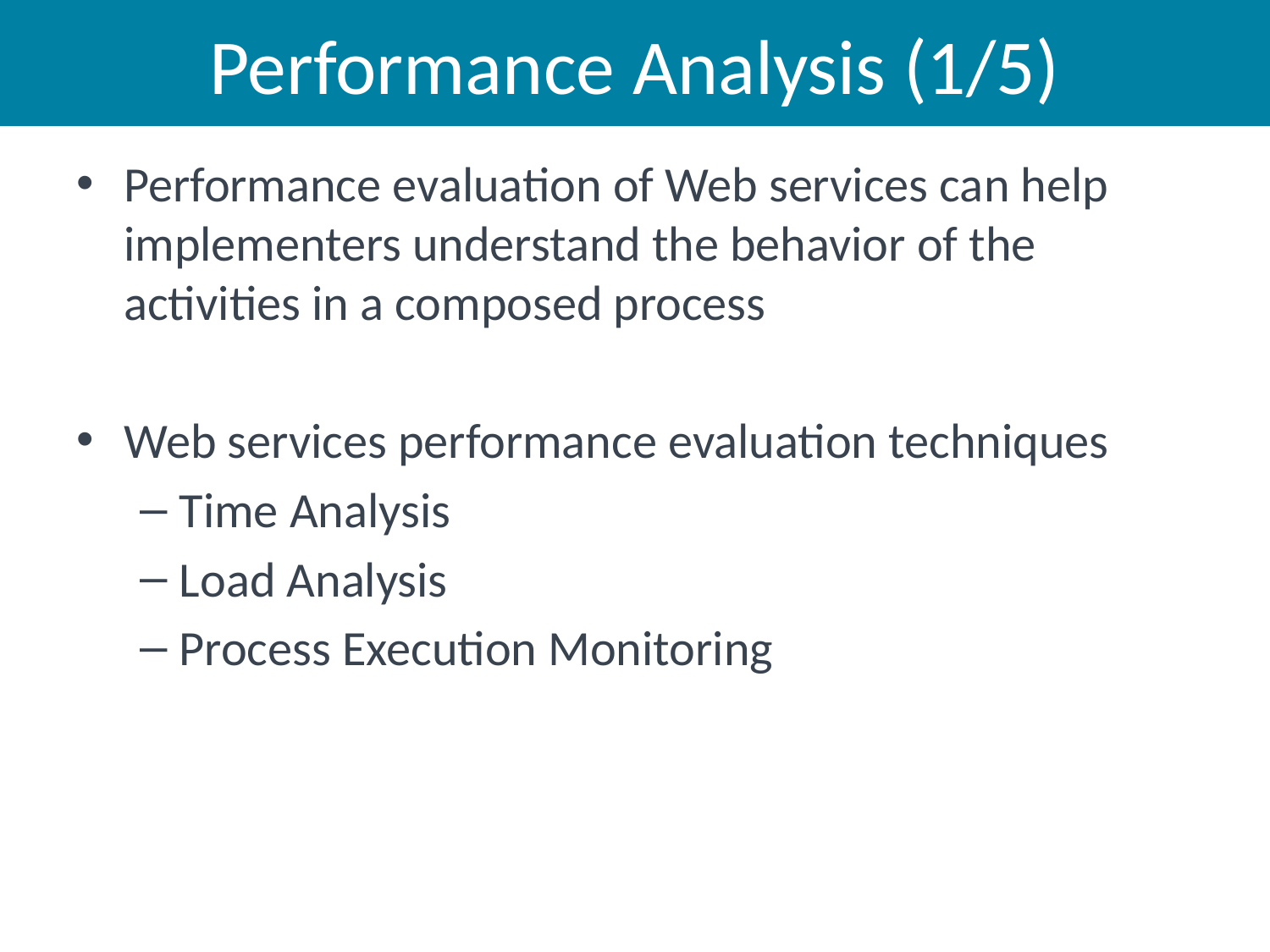

# Performance Analysis (1/5)
Performance evaluation of Web services can help implementers understand the behavior of the activities in a composed process

Web services performance evaluation techniques
Time Analysis
Load Analysis
Process Execution Monitoring